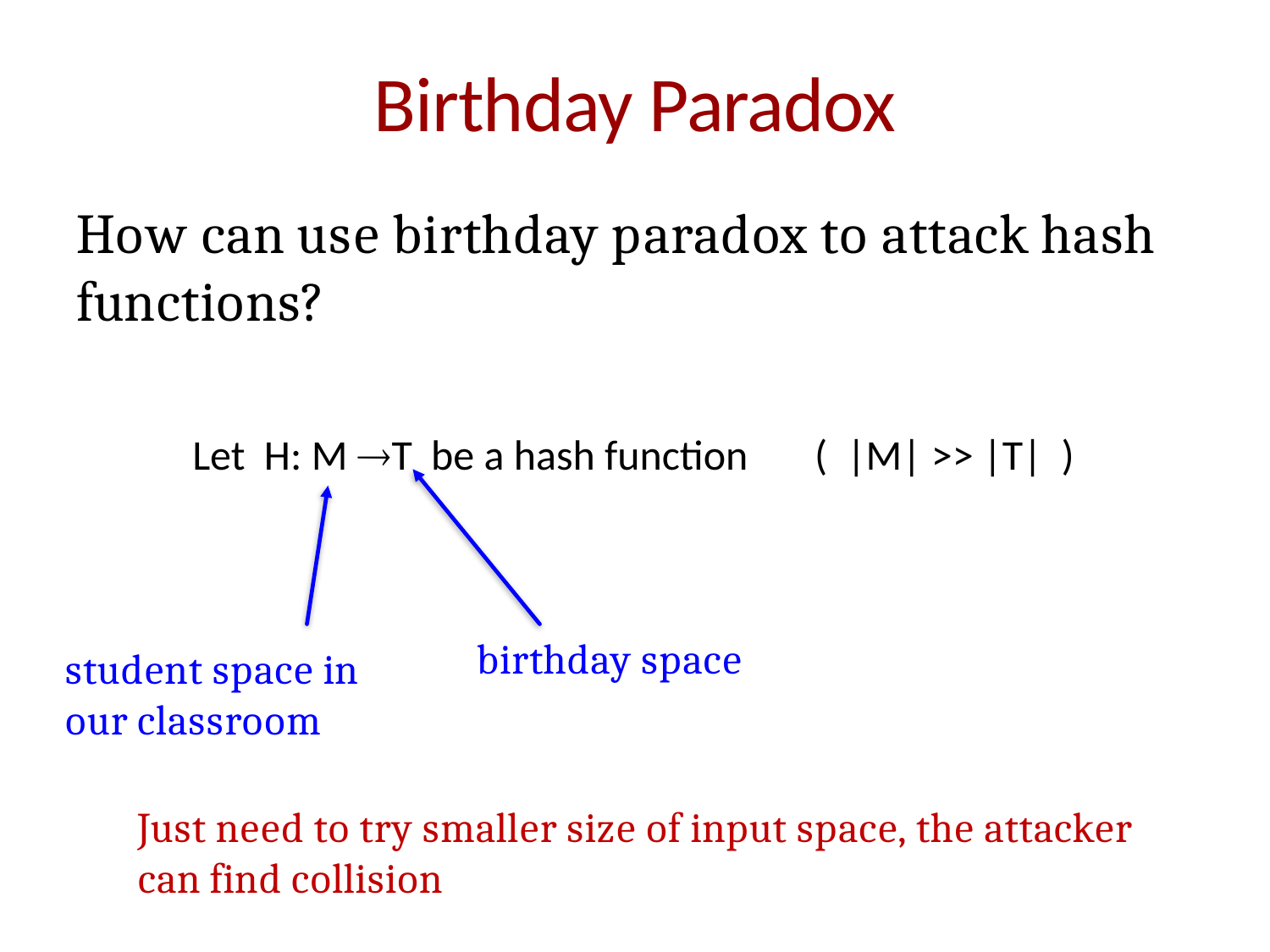

# Birthday Paradox
How can use birthday paradox to attack hash functions?
Let  H: M →T  be a hash function       (  |M| >> |T|  )
birthday space
student space in our classroom
Just need to try smaller size of input space, the attacker can find collision
56